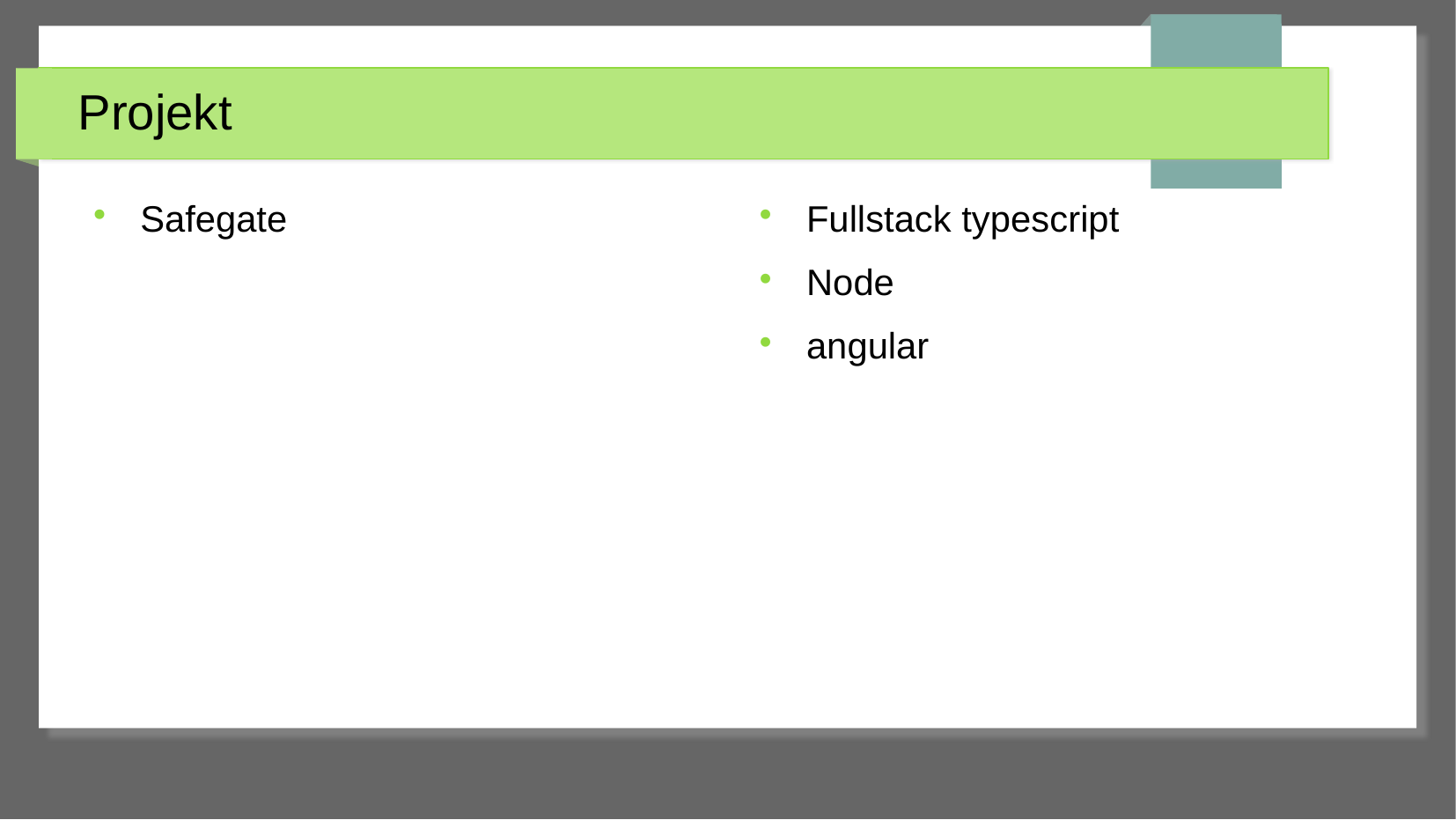

# Projekt
Safegate

Fullstack typescript
Node
angular